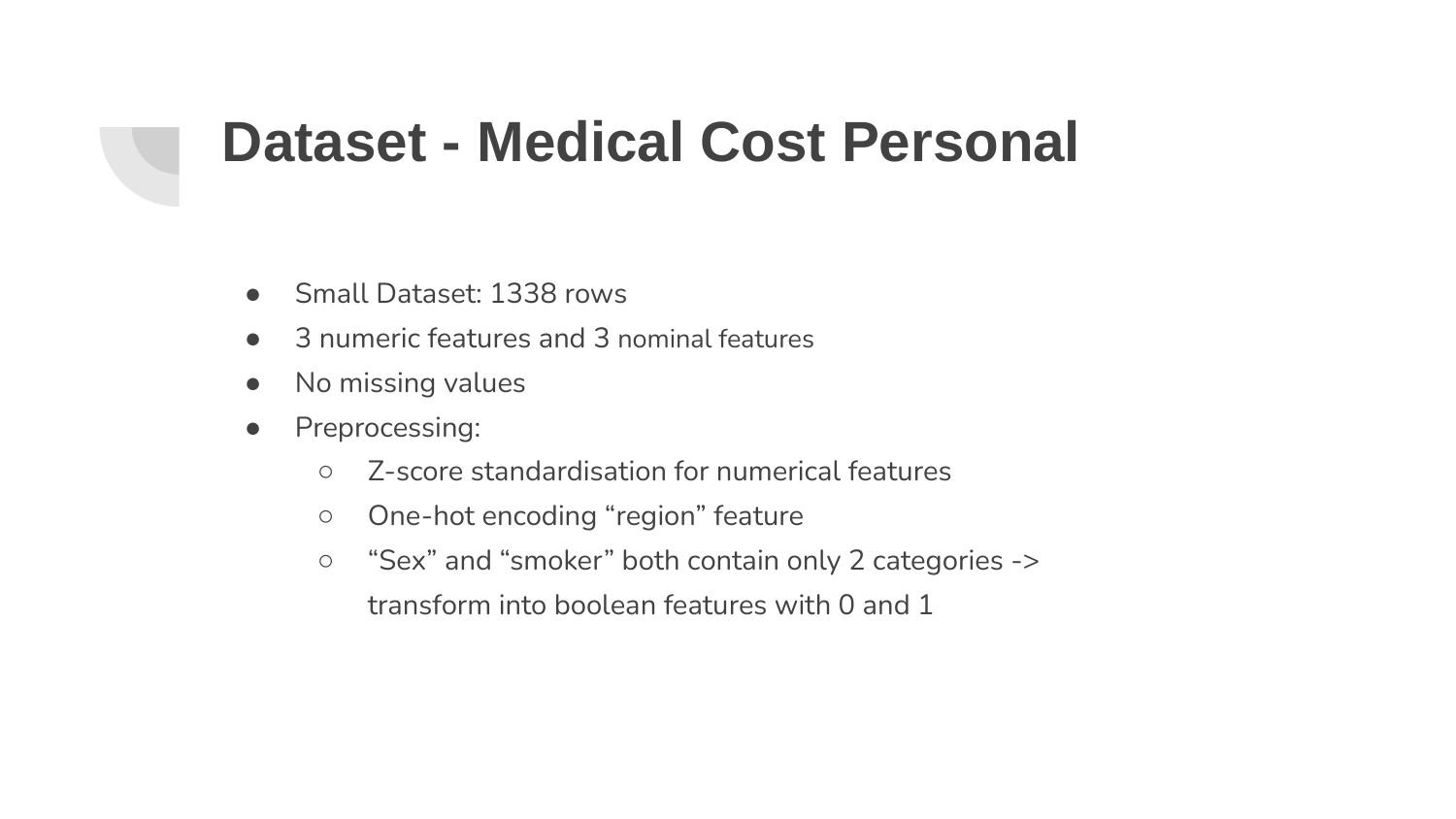

# Dataset - Medical Cost Personal
Small Dataset: 1338 rows
3 numeric features and 3 nominal features
No missing values
Preprocessing:
Z-score standardisation for numerical features
One-hot encoding “region” feature
“Sex” and “smoker” both contain only 2 categories -> transform into boolean features with 0 and 1